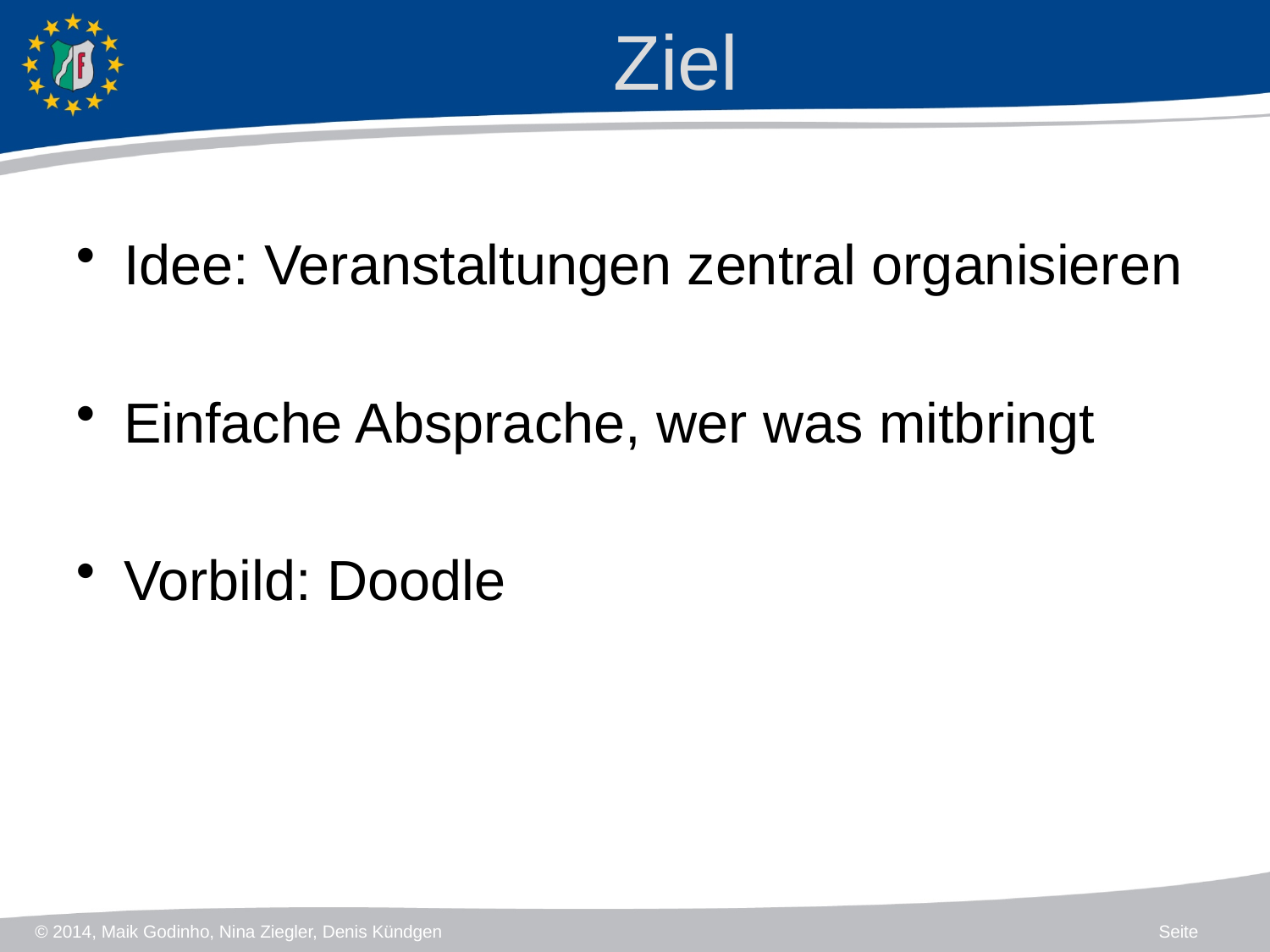

# Ziel
Idee: Veranstaltungen zentral organisieren

Einfache Absprache, wer was mitbringt

Vorbild: Doodle